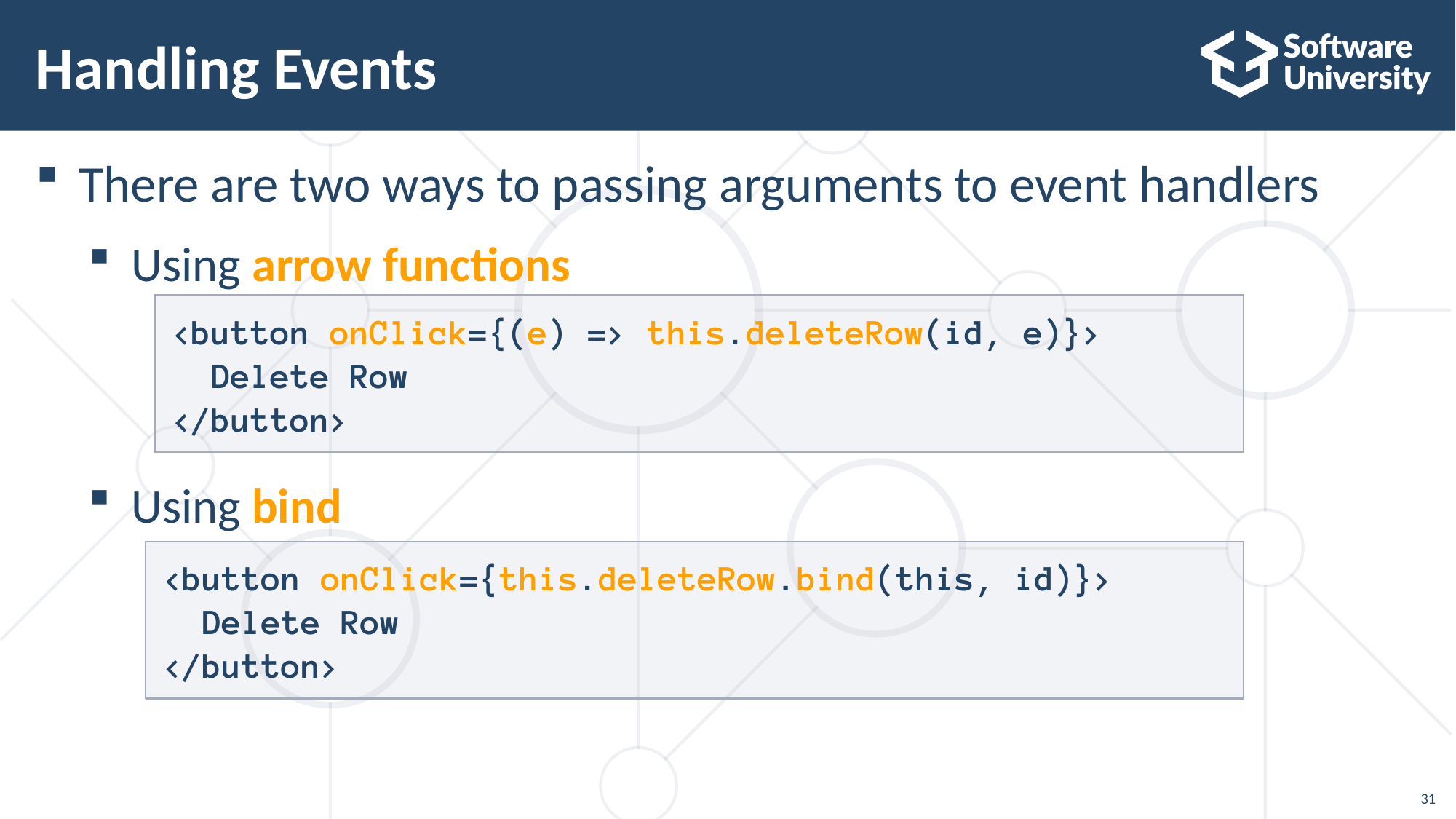

# Handling Events
<button onClick={(e) => this.deleteRow(id, e)}>Delete Row</button>
There are two ways to passing arguments to event handlers
Using arrow functions

Using bind
<button onClick={(e) => this.deleteRow(id, e)}>
  Delete Row
</button>
<button onClick={this.deleteRow.bind(this, id)}>
  Delete Row
</button>
31